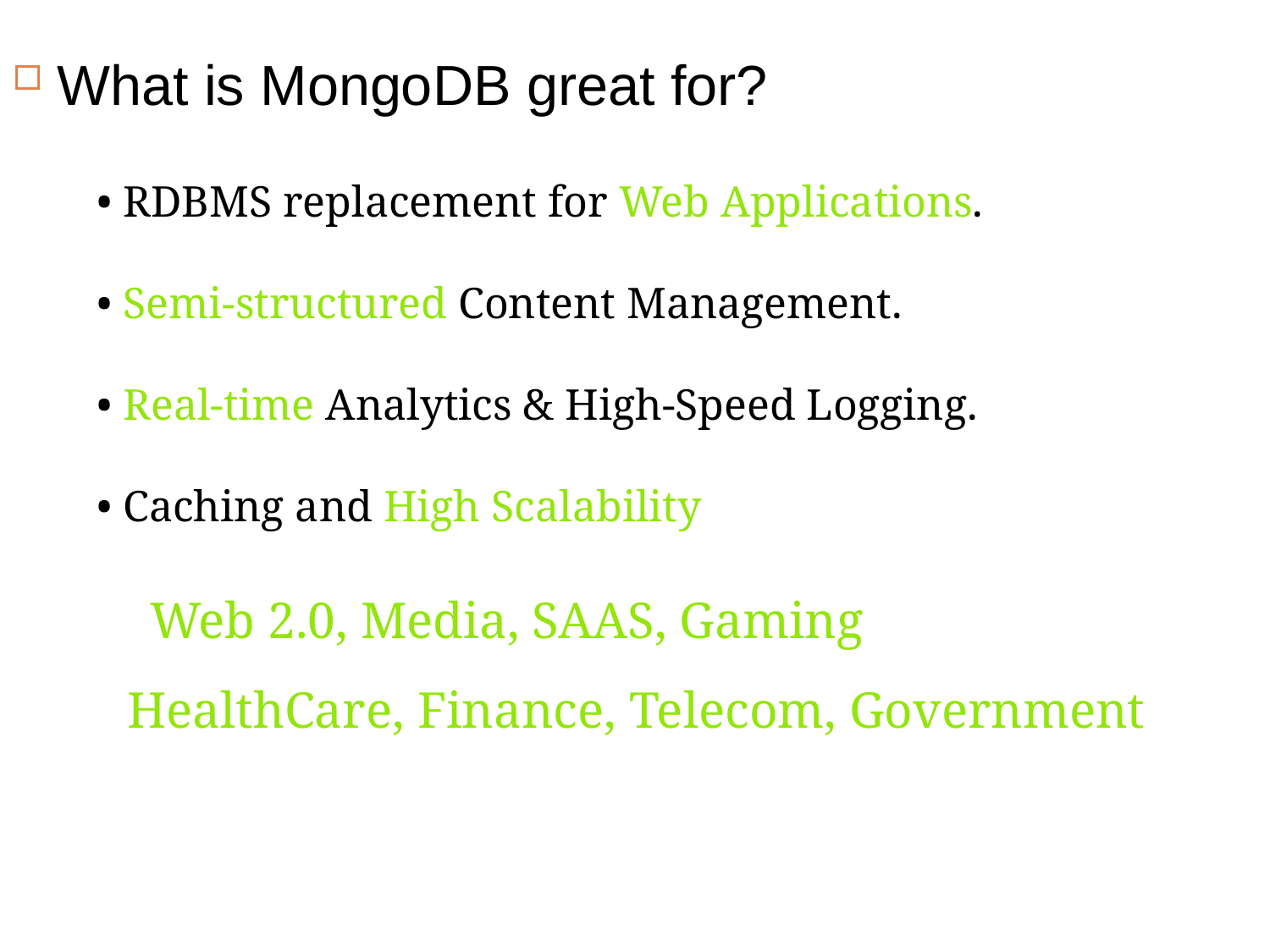

What is MongoDB great for?
• RDBMS replacement for Web Applications.

• Semi-structured Content Management.

• Real-time Analytics & High-Speed Logging.

• Caching and High Scalability

Web 2.0, Media, SAAS, Gaming
HealthCare, Finance, Telecom, Government